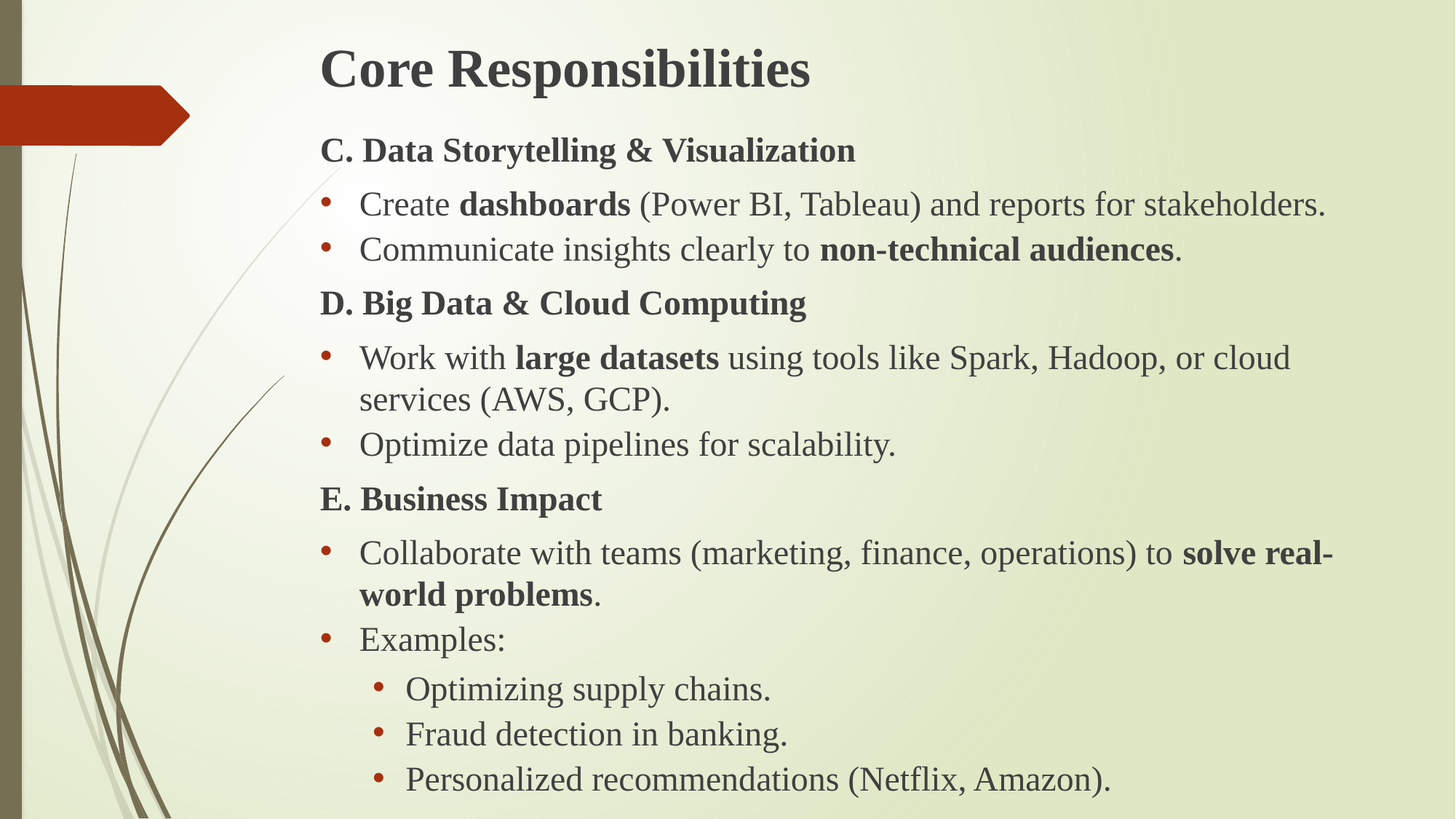

# Core Responsibilities
C. Data Storytelling & Visualization
Create dashboards (Power BI, Tableau) and reports for stakeholders.
Communicate insights clearly to non-technical audiences.
D. Big Data & Cloud Computing
Work with large datasets using tools like Spark, Hadoop, or cloud services (AWS, GCP).
Optimize data pipelines for scalability.
E. Business Impact
Collaborate with teams (marketing, finance, operations) to solve real-world problems.
Examples:
Optimizing supply chains.
Fraud detection in banking.
Personalized recommendations (Netflix, Amazon).